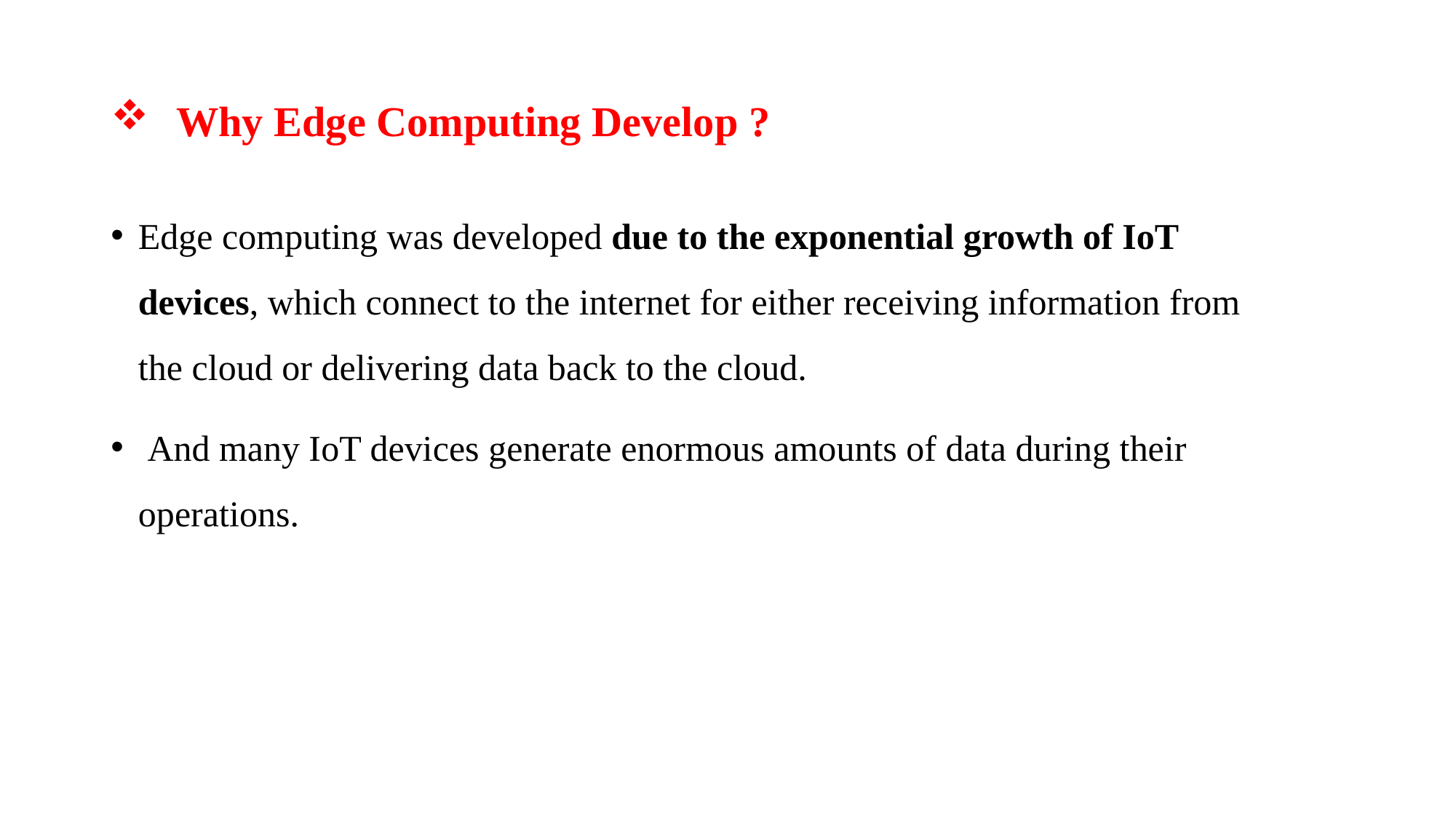

# Why Edge Computing Develop ?
Edge computing was developed due to the exponential growth of IoT devices, which connect to the internet for either receiving information from the cloud or delivering data back to the cloud.
 And many IoT devices generate enormous amounts of data during their operations.